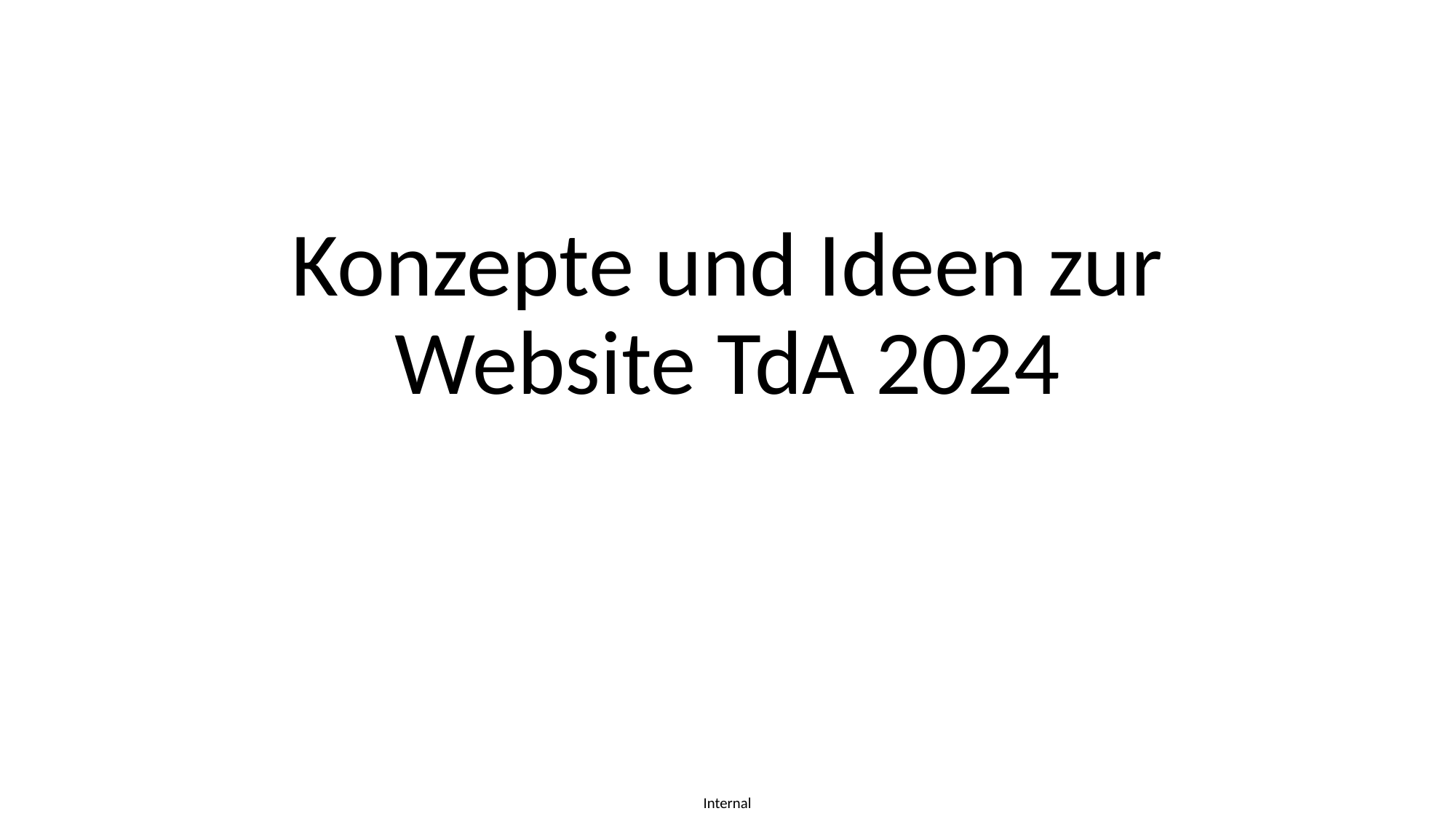

# Konzepte und Ideen zur Website TdA 2024